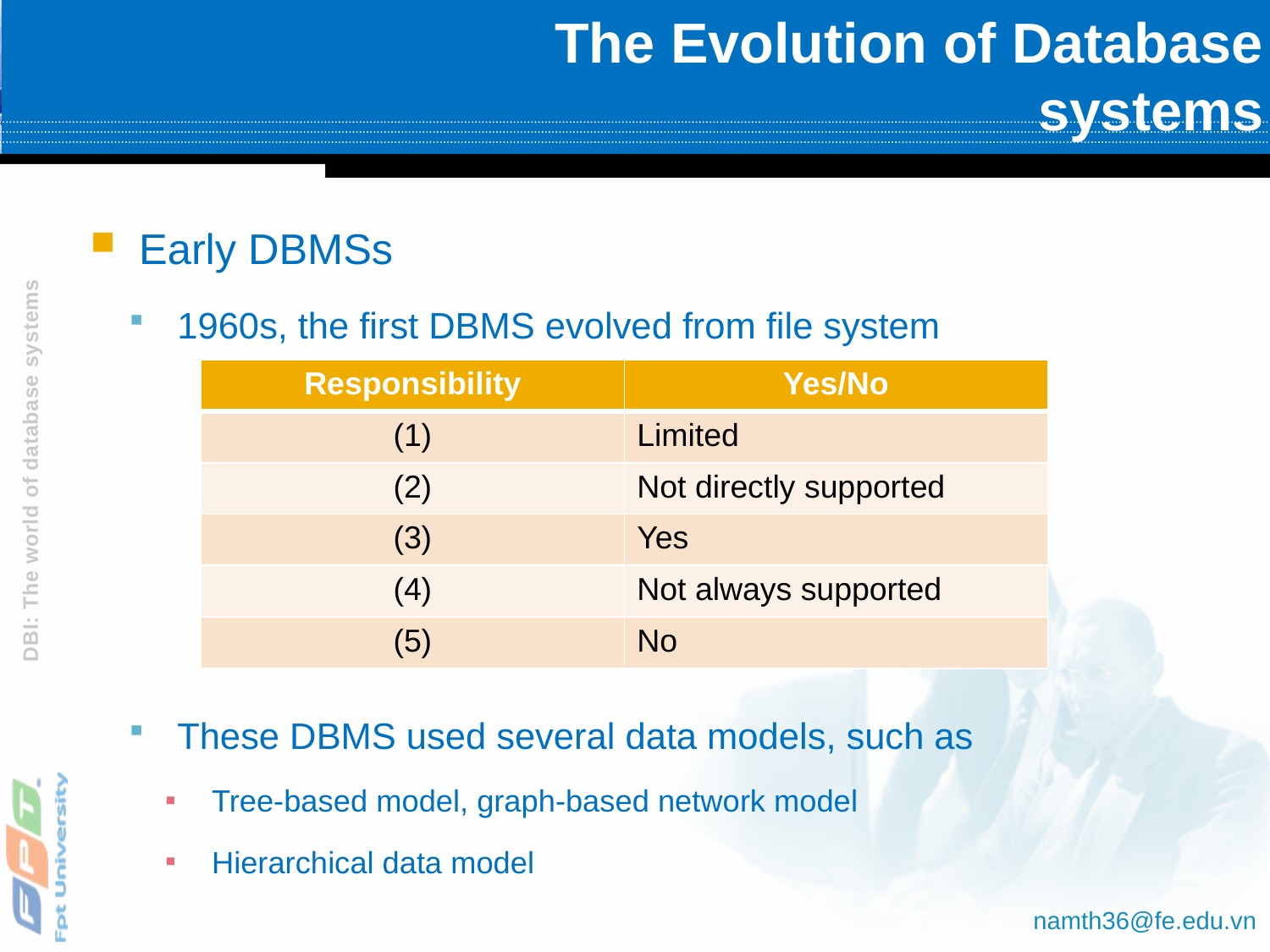

# The Evolution of Database systems
Early DBMSs
1960s, the first DBMS evolved from file system

These DBMS used several data models, such as
Tree-based model, graph-based network model
Hierarchical data model
| Responsibility | Yes/No |
| --- | --- |
| (1) | Limited |
| (2) | Not directly supported |
| (3) | Yes |
| (4) | Not always supported |
| (5) | No |